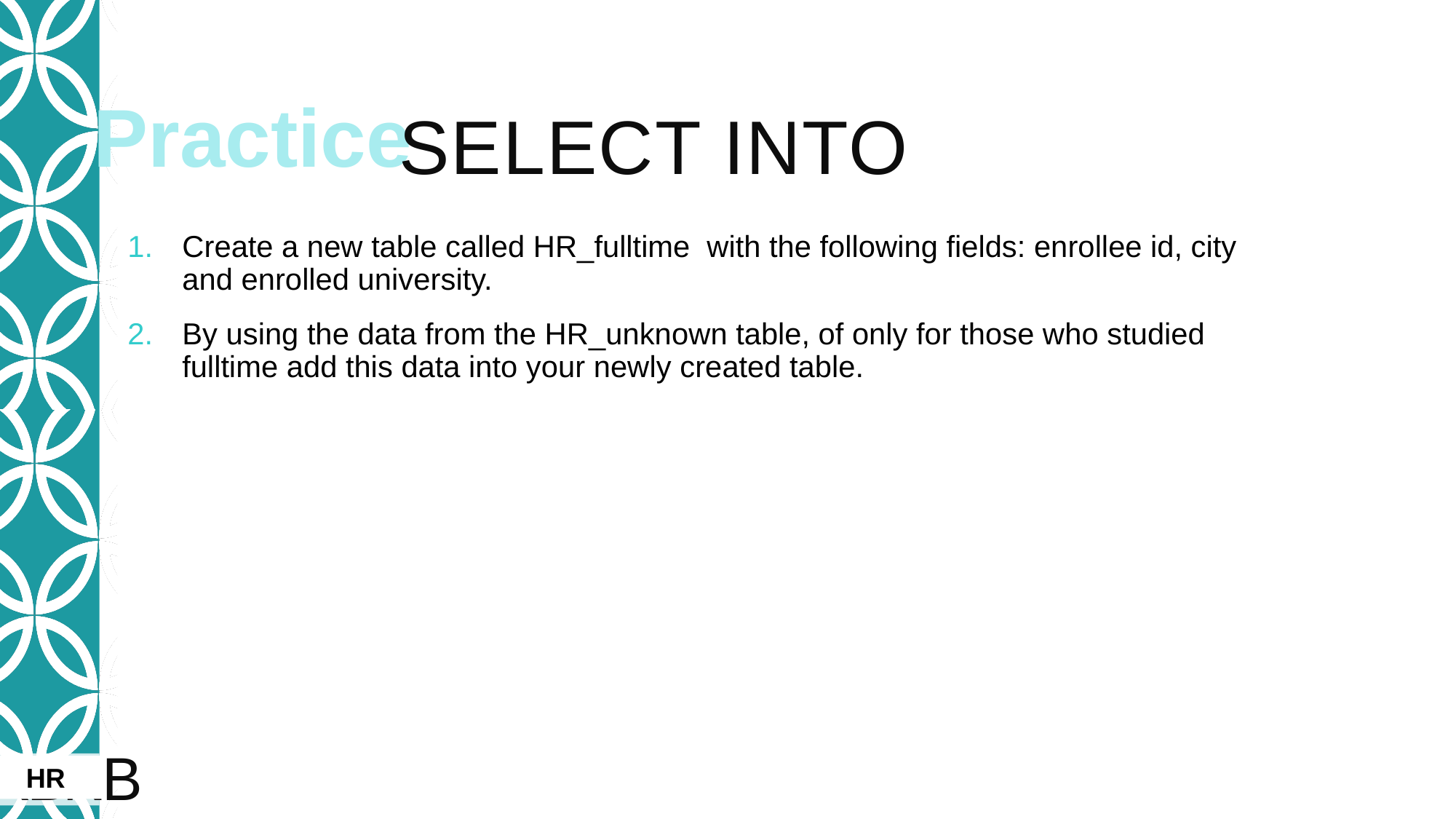

# Select into
Create a new table called HR_fulltime  with the following fields: enrollee id, city and enrolled university.
By using the data from the HR_unknown table, of only for those who studied fulltime add this data into your newly created table.

HR